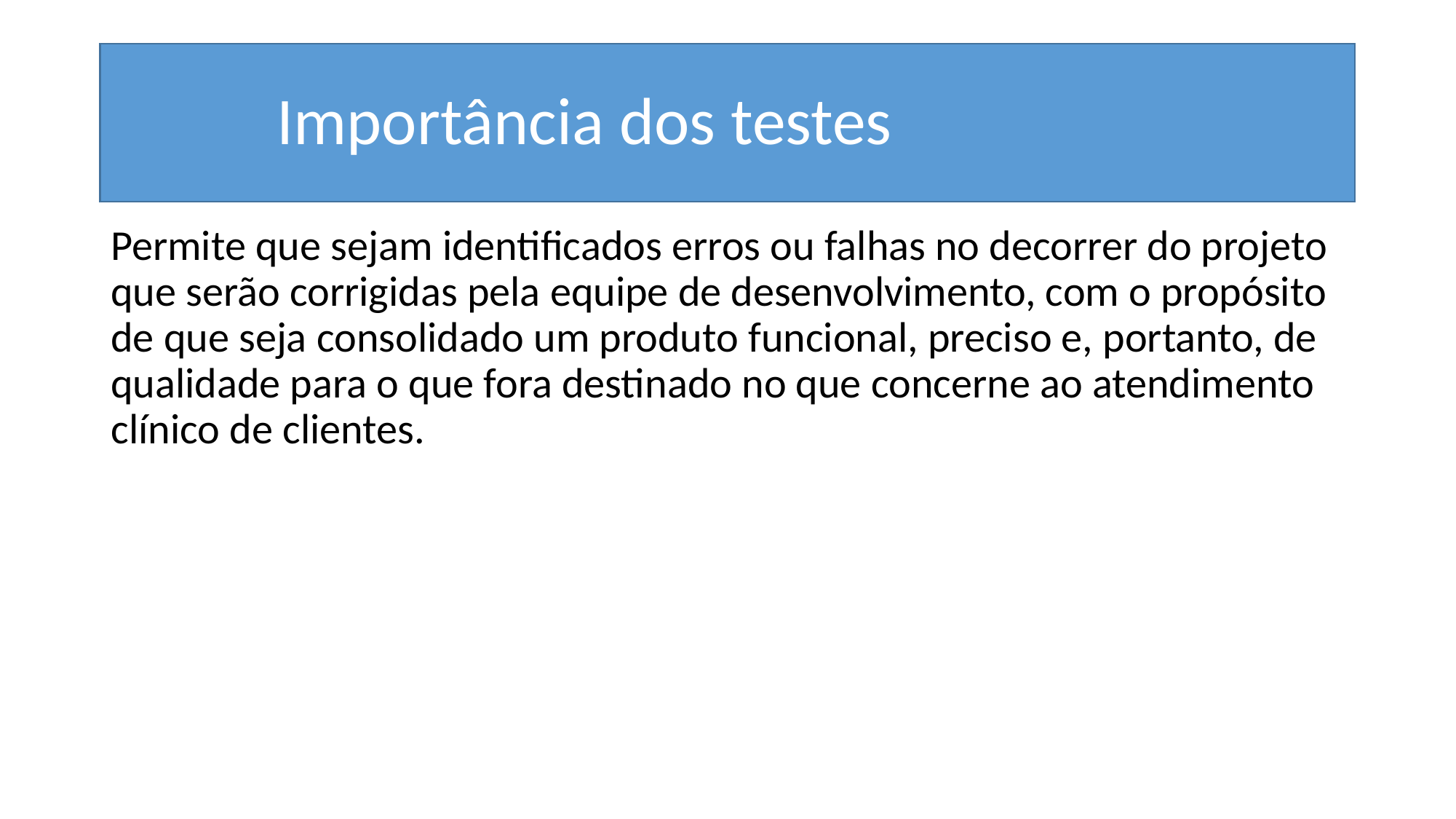

# Importância dos testes
Permite que sejam identificados erros ou falhas no decorrer do projeto que serão corrigidas pela equipe de desenvolvimento, com o propósito de que seja consolidado um produto funcional, preciso e, portanto, de qualidade para o que fora destinado no que concerne ao atendimento clínico de clientes.